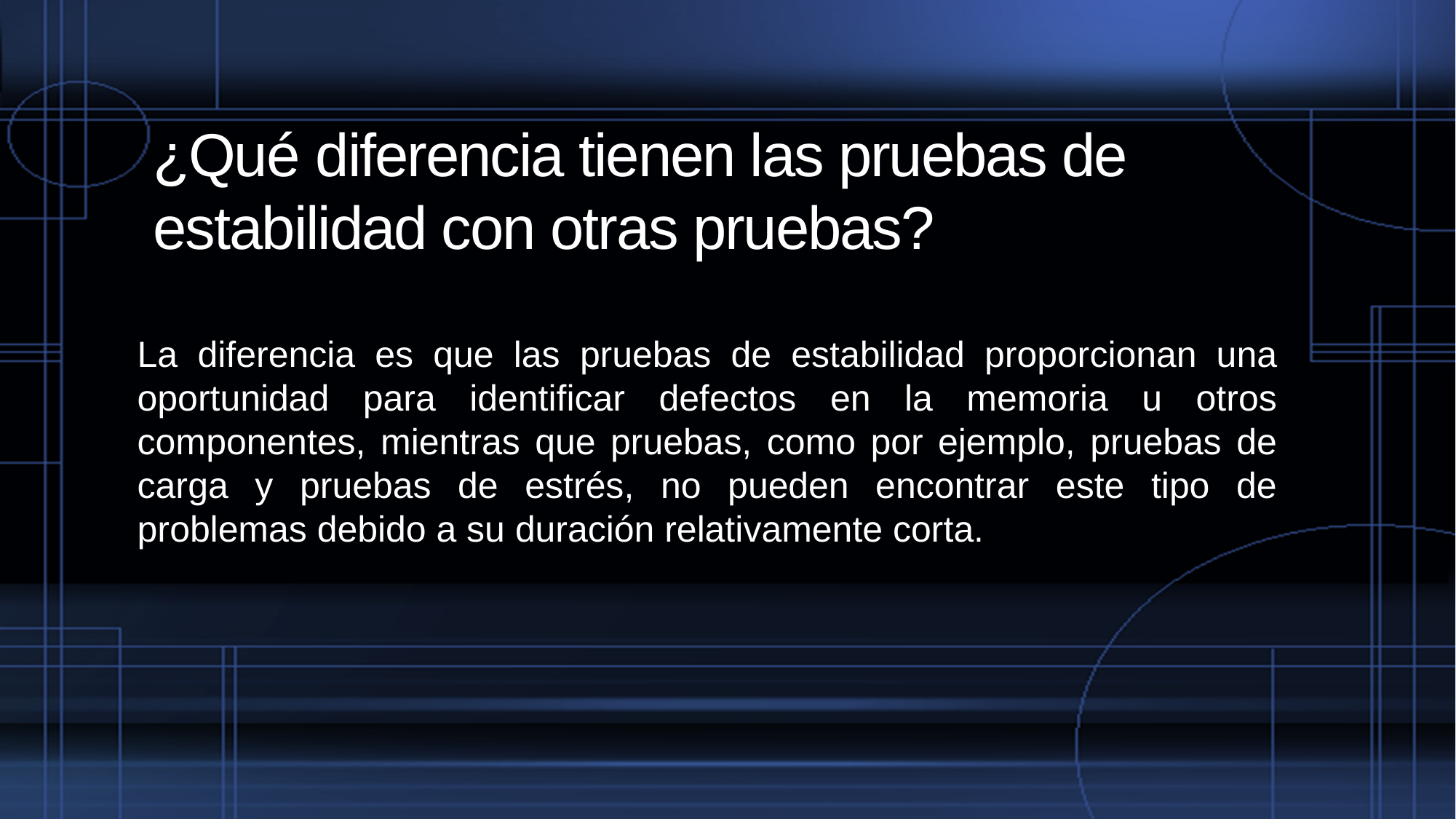

# ¿Qué diferencia tienen las pruebas de estabilidad con otras pruebas?
La diferencia es que las pruebas de estabilidad proporcionan una oportunidad para identificar defectos en la memoria u otros componentes, mientras que pruebas, como por ejemplo, pruebas de carga y pruebas de estrés, no pueden encontrar este tipo de problemas debido a su duración relativamente corta.